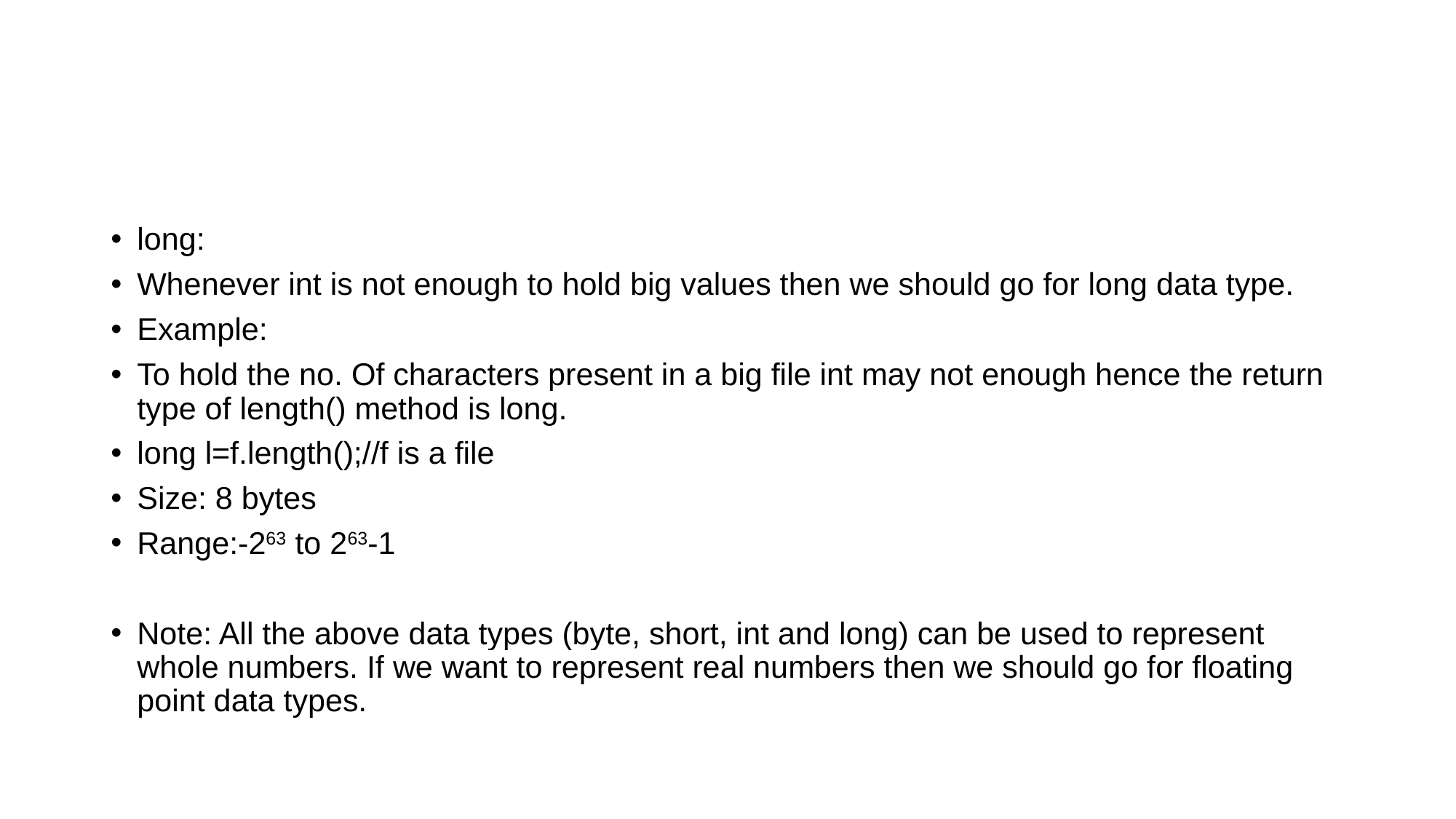

#
long:
Whenever int is not enough to hold big values then we should go for long data type.
Example:
To hold the no. Of characters present in a big file int may not enough hence the return type of length() method is long.
long l=f.length();//f is a file
Size: 8 bytes
Range:-263 to 263-1

Note: All the above data types (byte, short, int and long) can be used to represent whole numbers. If we want to represent real numbers then we should go for floating point data types.